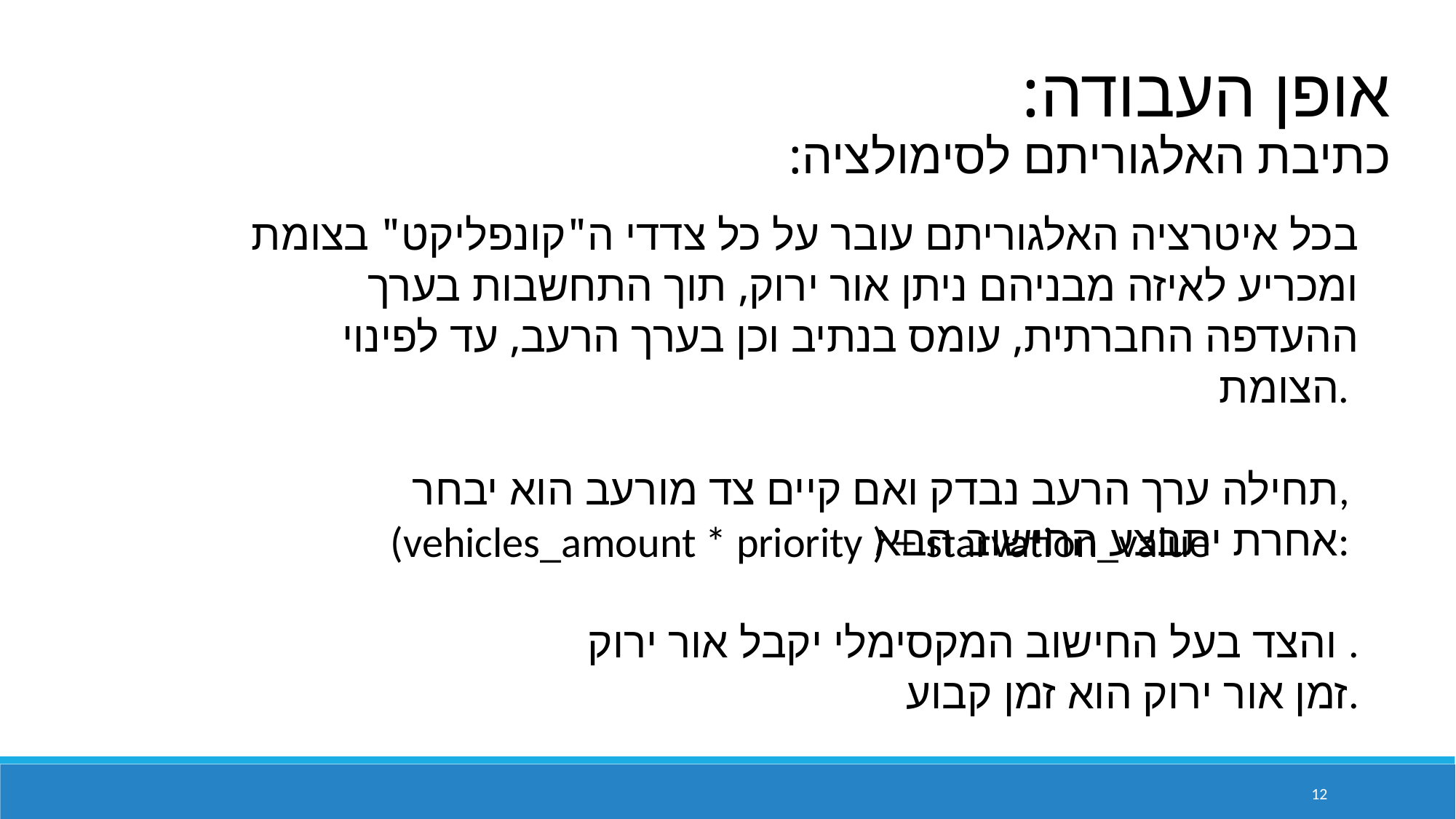

אופן העבודה:
כתיבת האלגוריתם לסימולציה:
בכל איטרציה האלגוריתם עובר על כל צדדי ה"קונפליקט" בצומת ומכריע לאיזה מבניהם ניתן אור ירוק, תוך התחשבות בערך ההעדפה החברתית, עומס בנתיב וכן בערך הרעב, עד לפינוי הצומת.

תחילה ערך הרעב נבדק ואם קיים צד מורעב הוא יבחר,
אחרת יתבצע החישוב הבא:

והצד בעל החישוב המקסימלי יקבל אור ירוק .
זמן אור ירוק הוא זמן קבוע.
(vehicles_amount * priority ) + starvation_value
12